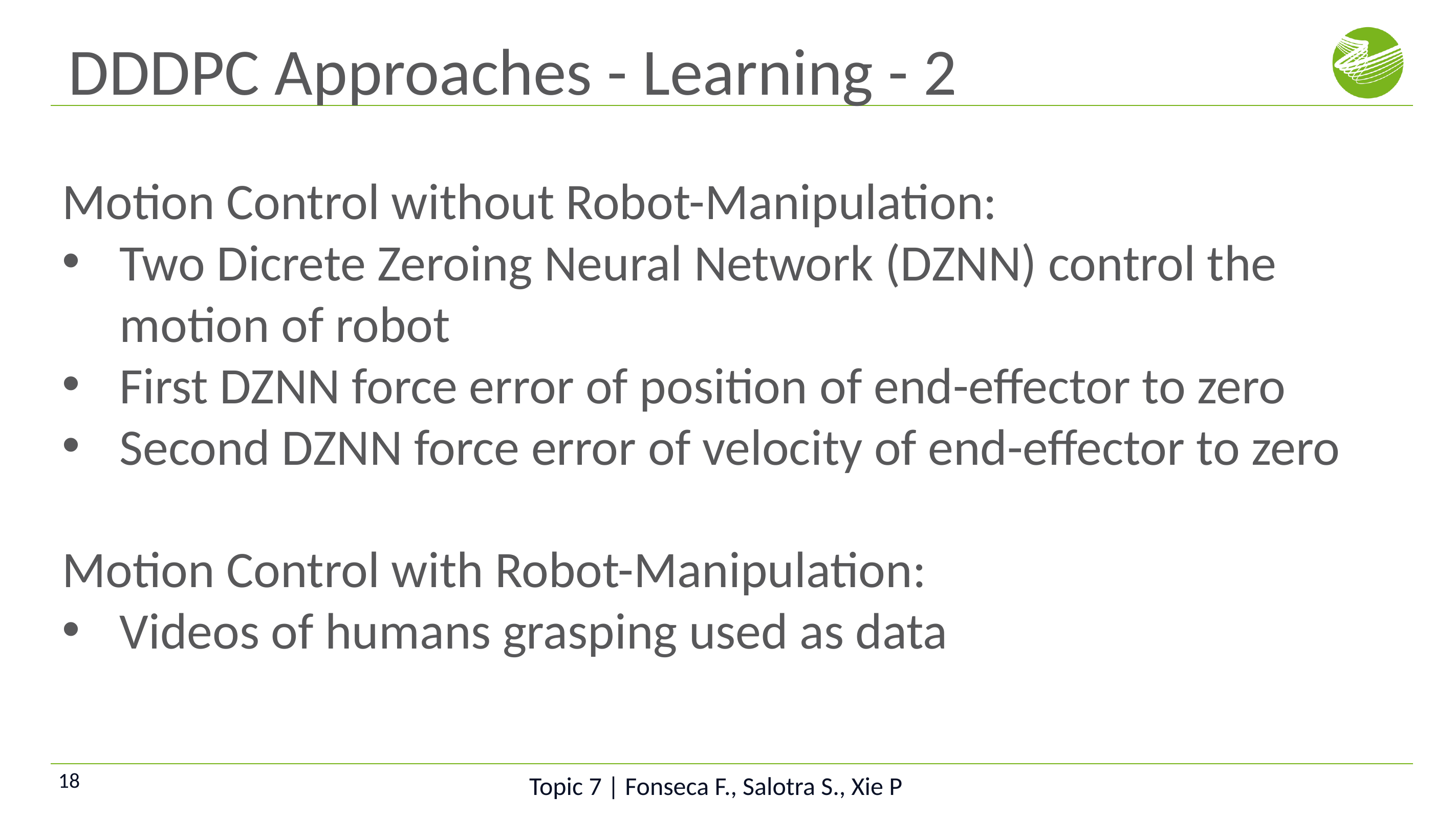

# DDDPC Approaches - Learning - 2
Motion Control without Robot-Manipulation:
Two Dicrete Zeroing Neural Network (DZNN) control the motion of robot
First DZNN force error of position of end-effector to zero
Second DZNN force error of velocity of end-effector to zero

Motion Control with Robot-Manipulation:
Videos of humans grasping used as data

Topic 7 | Fonseca F., Salotra S., Xie P
18